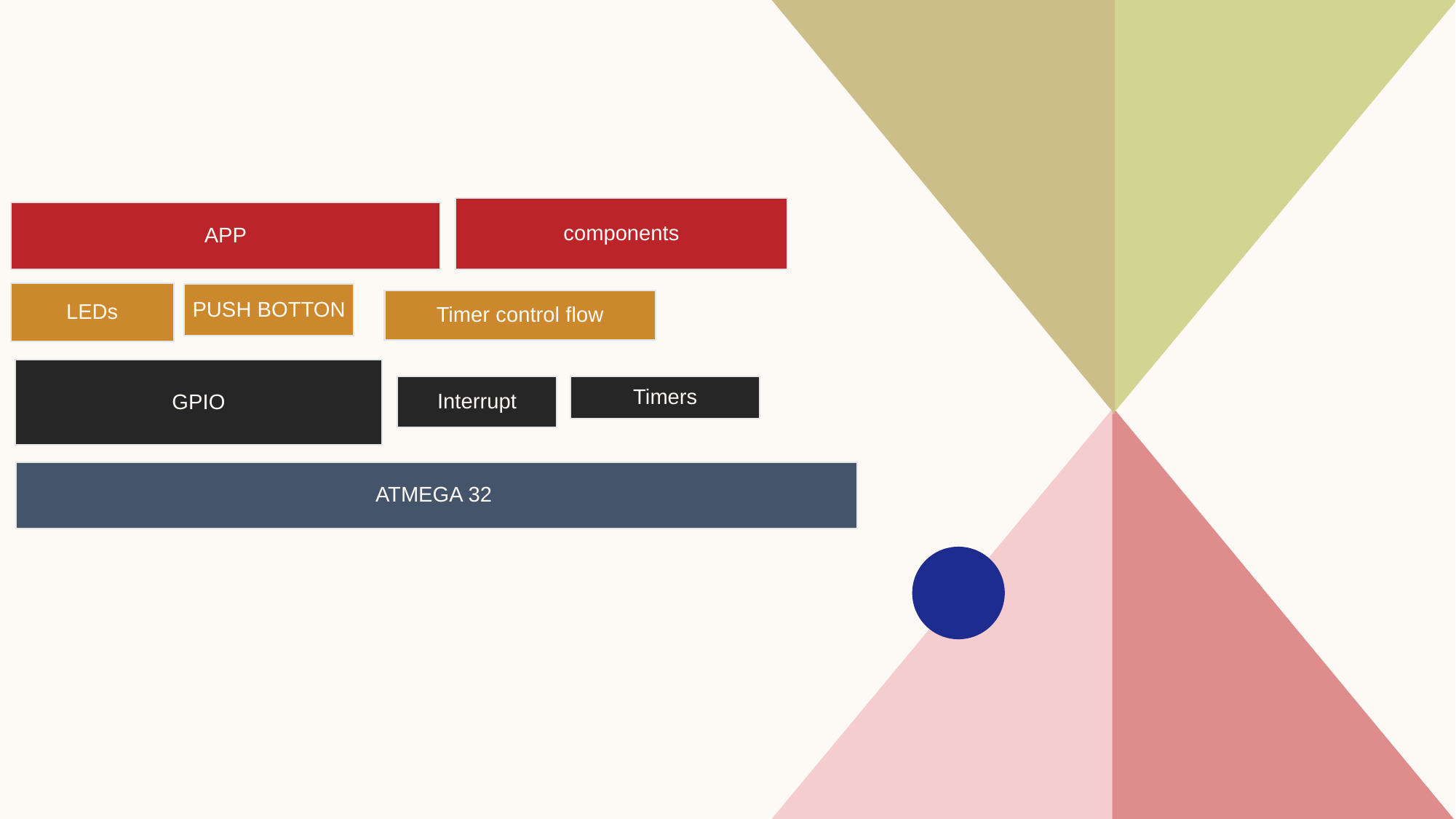

APP
components
LEDs
PUSH BOTTON
Timer control flow
GPIO
Timers
Interrupt
ATMEGA 32